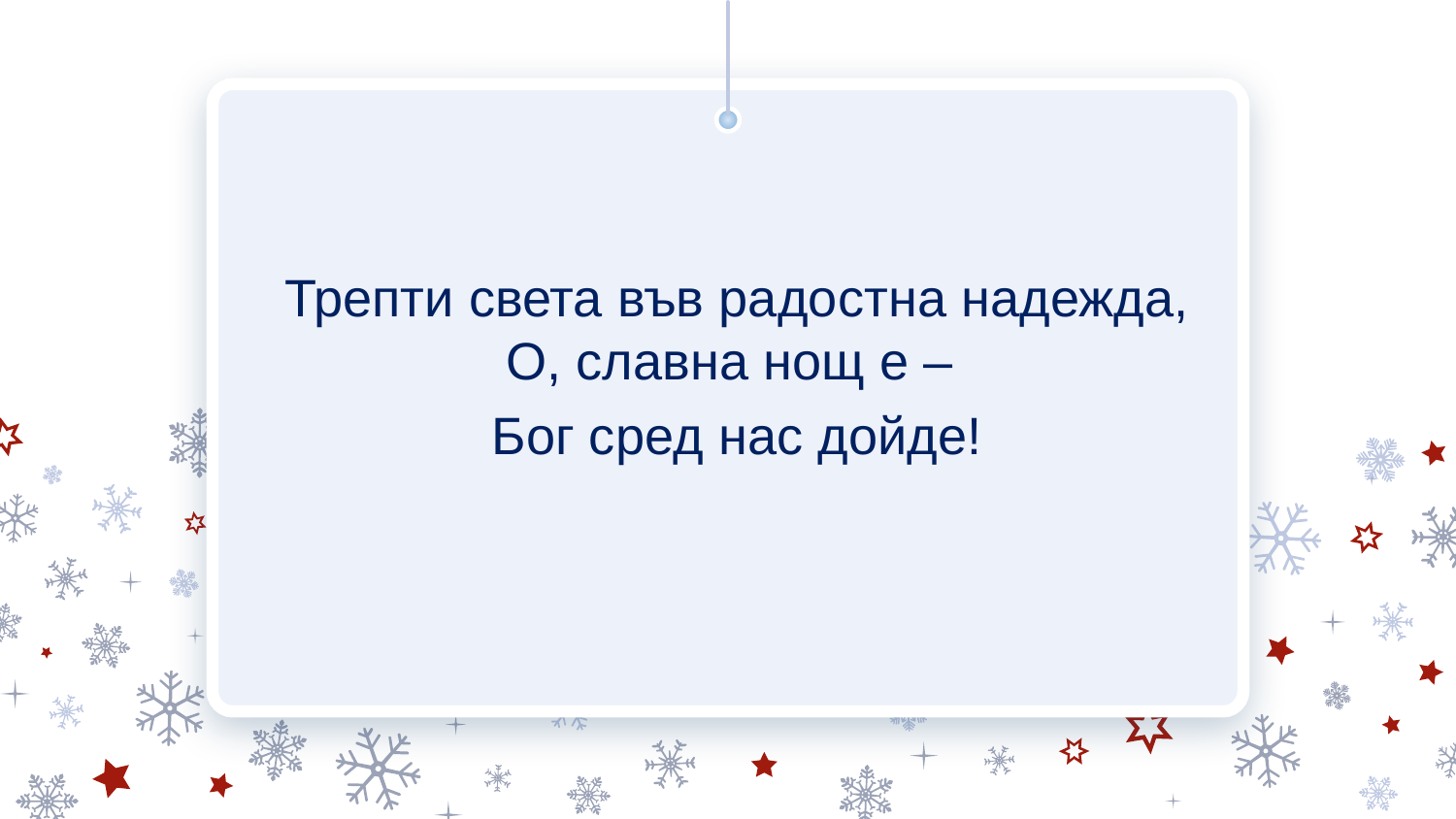

Трепти света във радостна надежда,
О, славна нощ е –
Бог сред нас дойде!